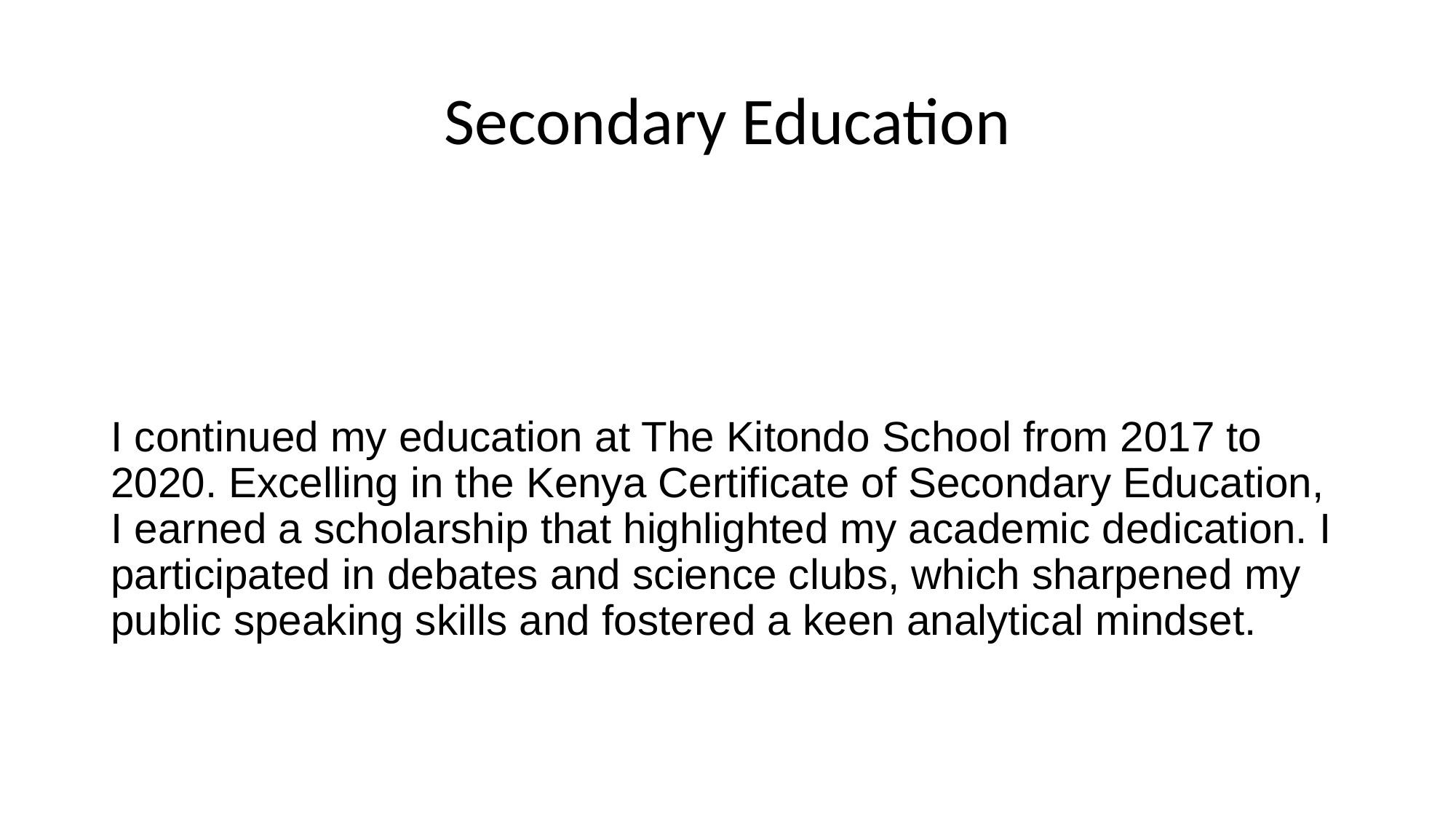

# Secondary Education
I continued my education at The Kitondo School from 2017 to 2020. Excelling in the Kenya Certificate of Secondary Education, I earned a scholarship that highlighted my academic dedication. I participated in debates and science clubs, which sharpened my public speaking skills and fostered a keen analytical mindset.